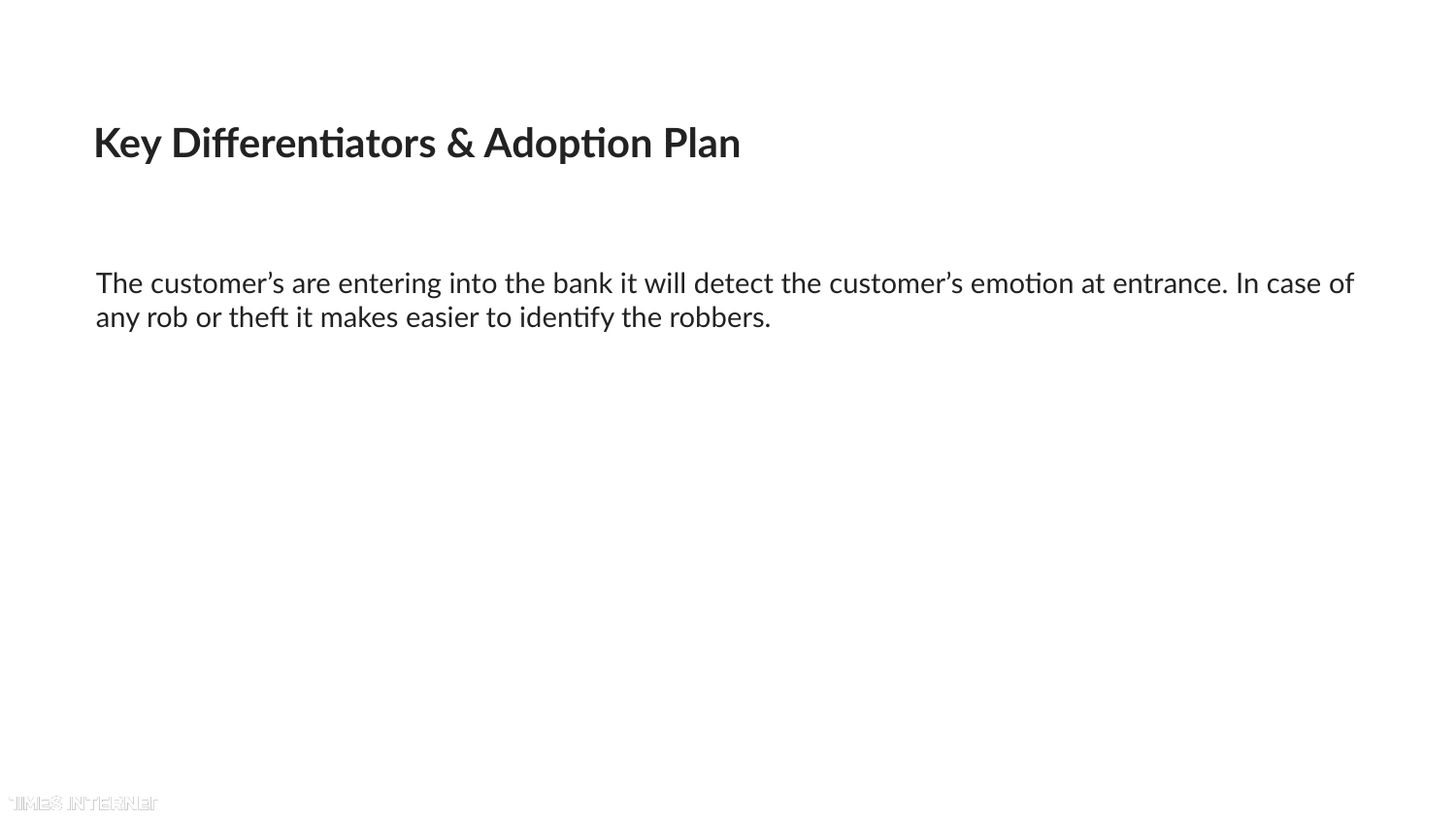

# Key Differentiators & Adoption Plan

The customer’s are entering into the bank it will detect the customer’s emotion at entrance. In case of  any rob or theft it makes easier to identify the robbers.